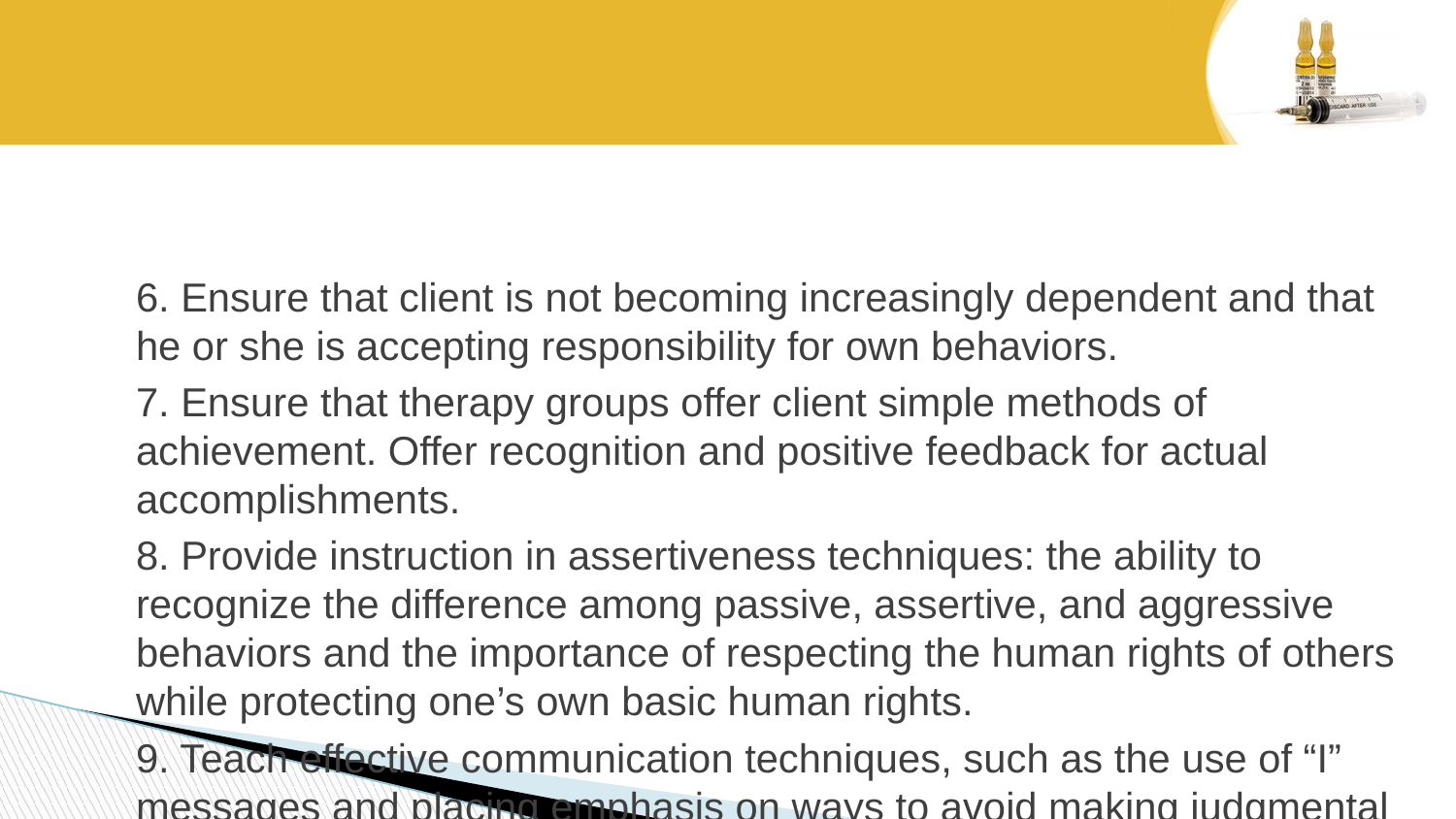

#

6. Ensure that client is not becoming increasingly dependent and that he or she is accepting responsibility for own behaviors.
7. Ensure that therapy groups offer client simple methods of achievement. Offer recognition and positive feedback for actual accomplishments.
8. Provide instruction in assertiveness techniques: the ability to recognize the difference among passive, assertive, and aggressive behaviors and the importance of respecting the human rights of others while protecting one’s own basic human rights.
9. Teach effective communication techniques, such as the use of “I” messages and placing emphasis on ways to avoid making judgmental statements.